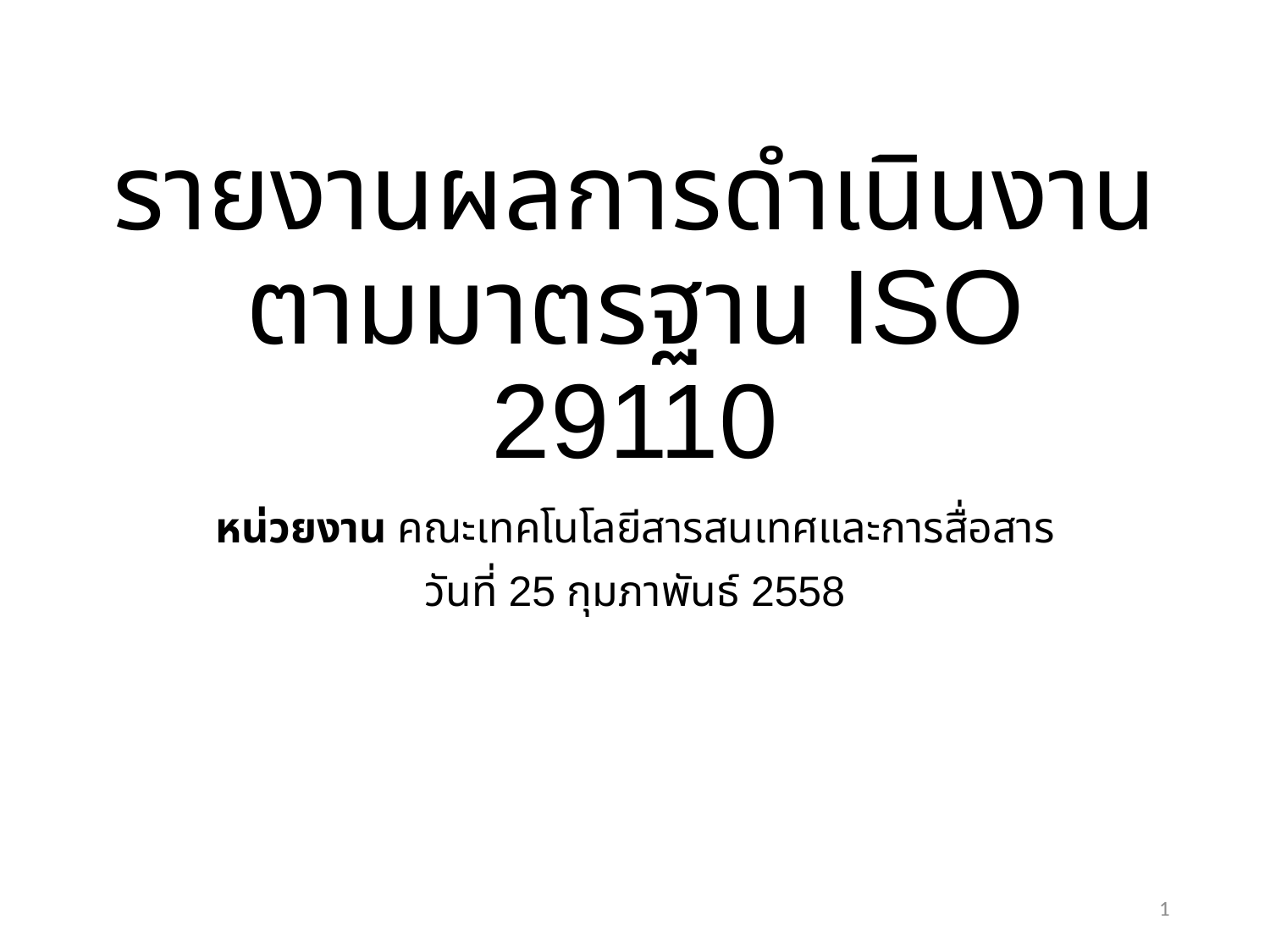

# รายงานผลการดำเนินงานตามมาตรฐาน ISO 29110
หน่วยงาน คณะเทคโนโลยีสารสนเทศและการสื่อสาร
วันที่ 25 กุมภาพันธ์ 2558
1